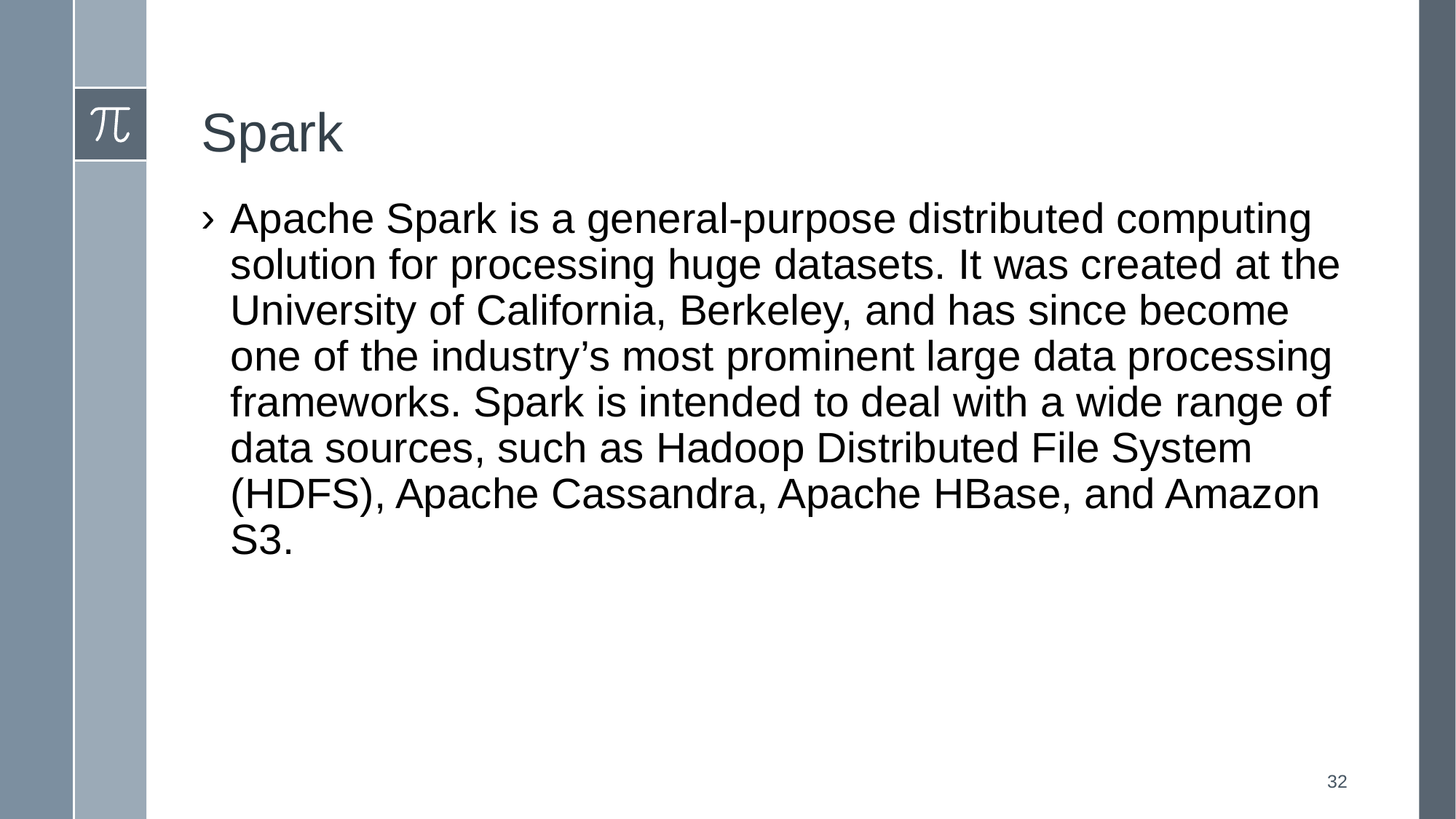

# Spark
Apache Spark is a general-purpose distributed computing solution for processing huge datasets. It was created at the University of California, Berkeley, and has since become one of the industry’s most prominent large data processing frameworks. Spark is intended to deal with a wide range of data sources, such as Hadoop Distributed File System (HDFS), Apache Cassandra, Apache HBase, and Amazon S3.
32